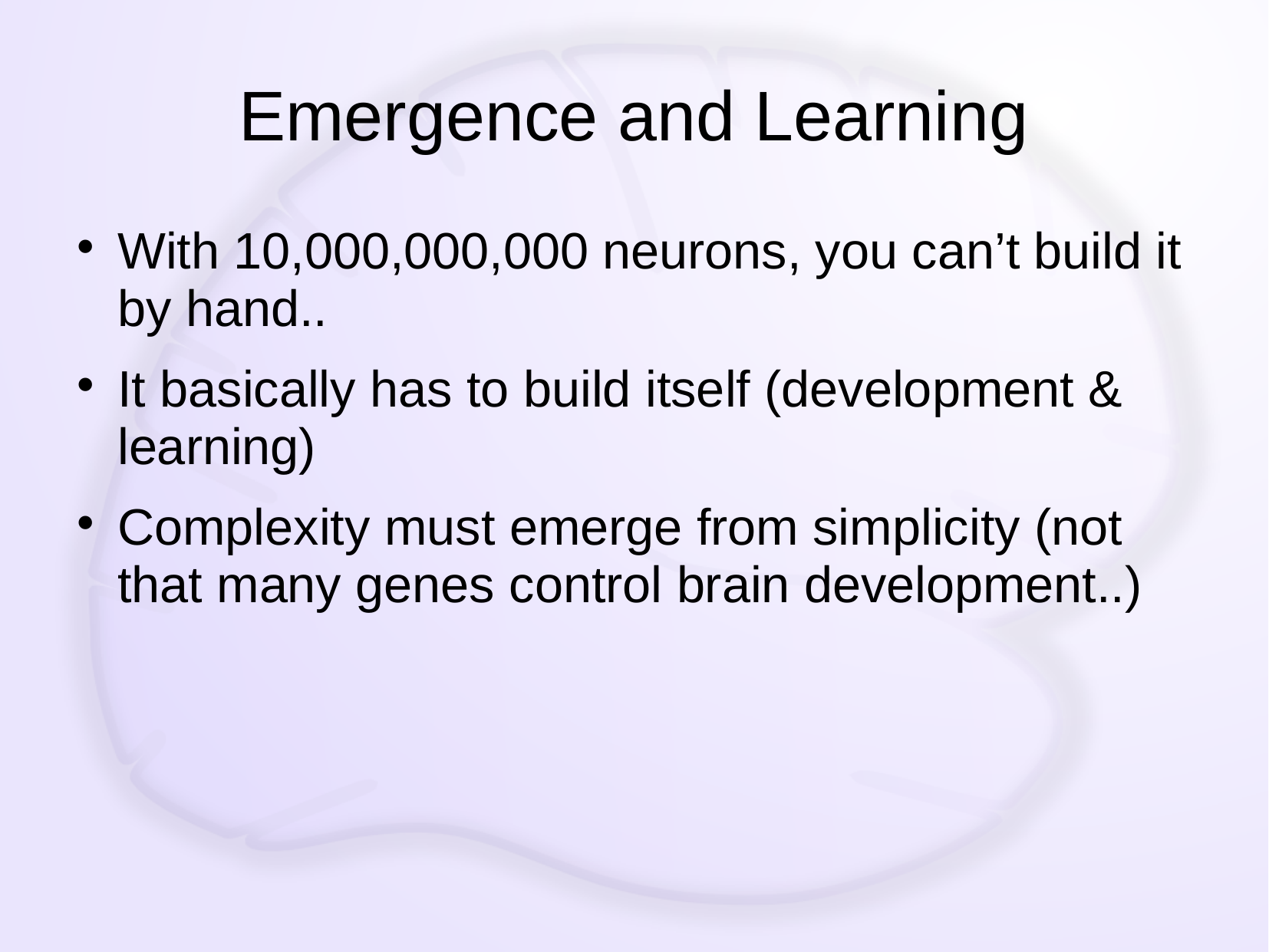

# Emergence and Learning
With 10,000,000,000 neurons, you can’t build it by hand..
It basically has to build itself (development & learning)
Complexity must emerge from simplicity (not that many genes control brain development..)